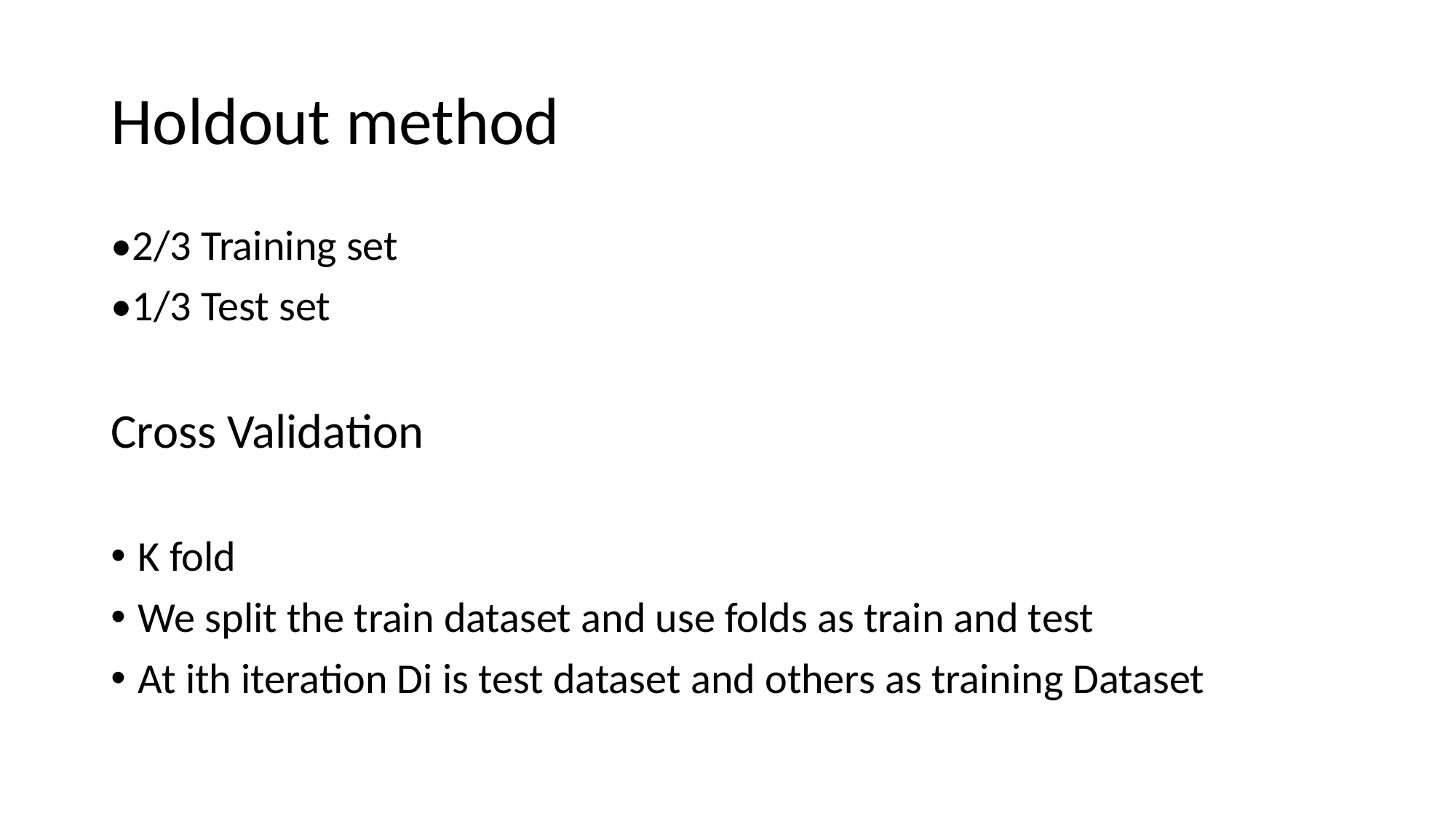

# Holdout method
•2/3 Training set
•1/3 Test set

Cross Validation

K fold
We split the train dataset and use folds as train and test
At ith iteration Di is test dataset and others as training Dataset